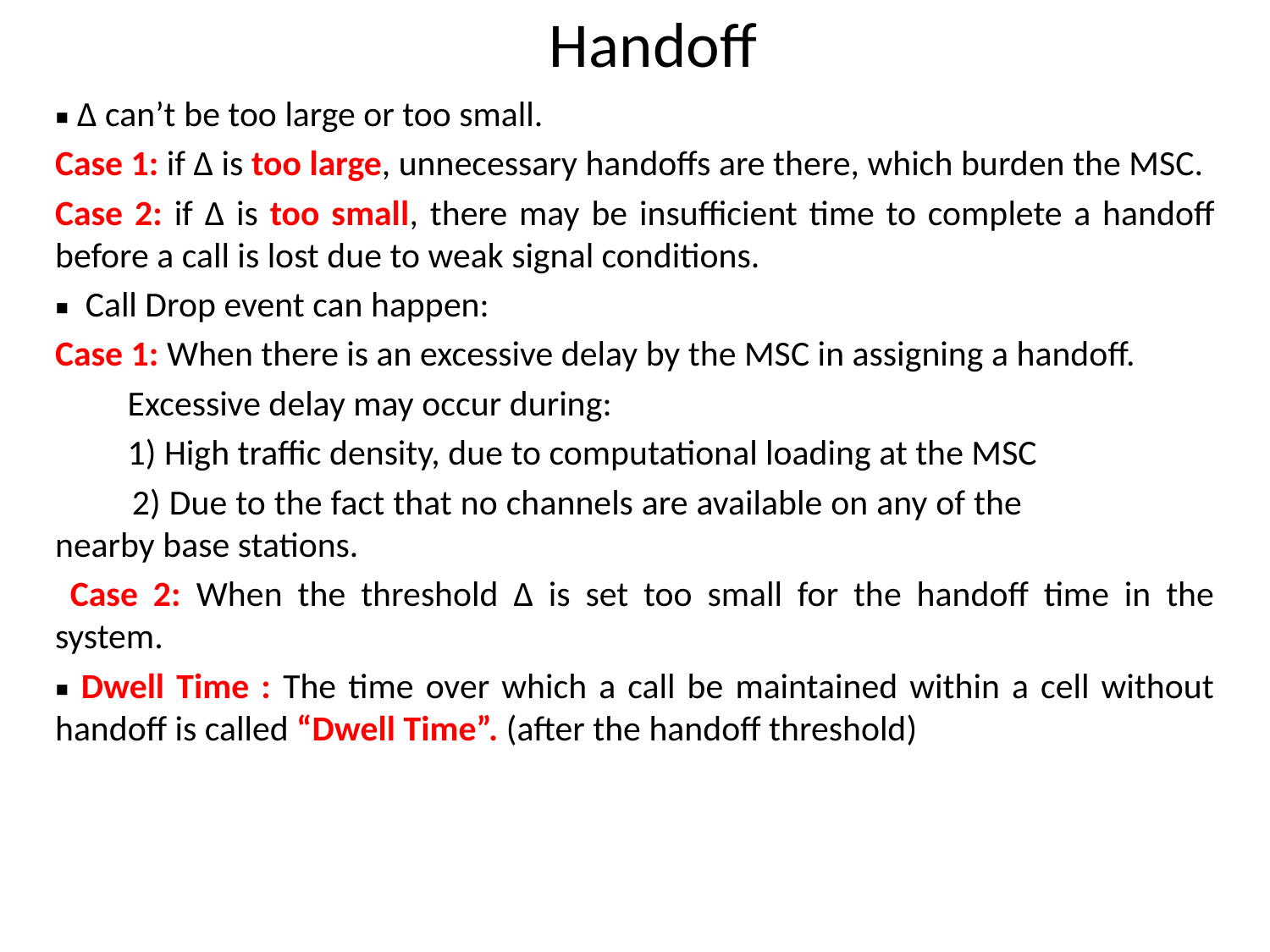

# Handoff
 ∆ can’t be too large or too small.
Case 1: if ∆ is too large, unnecessary handoffs are there, which burden the MSC.
Case 2: if ∆ is too small, there may be insufficient time to complete a handoff before a call is lost due to weak signal conditions.
  Call Drop event can happen:
Case 1: When there is an excessive delay by the MSC in assigning a handoff.
         Excessive delay may occur during:
         1) High traffic density, due to computational loading at the MSC
         2) Due to the fact that no channels are available on any of the              	 nearby base stations.
 Case 2: When the threshold ∆ is set too small for the handoff time in the system.
 Dwell Time : The time over which a call be maintained within a cell without handoff is called “Dwell Time”. (after the handoff threshold)